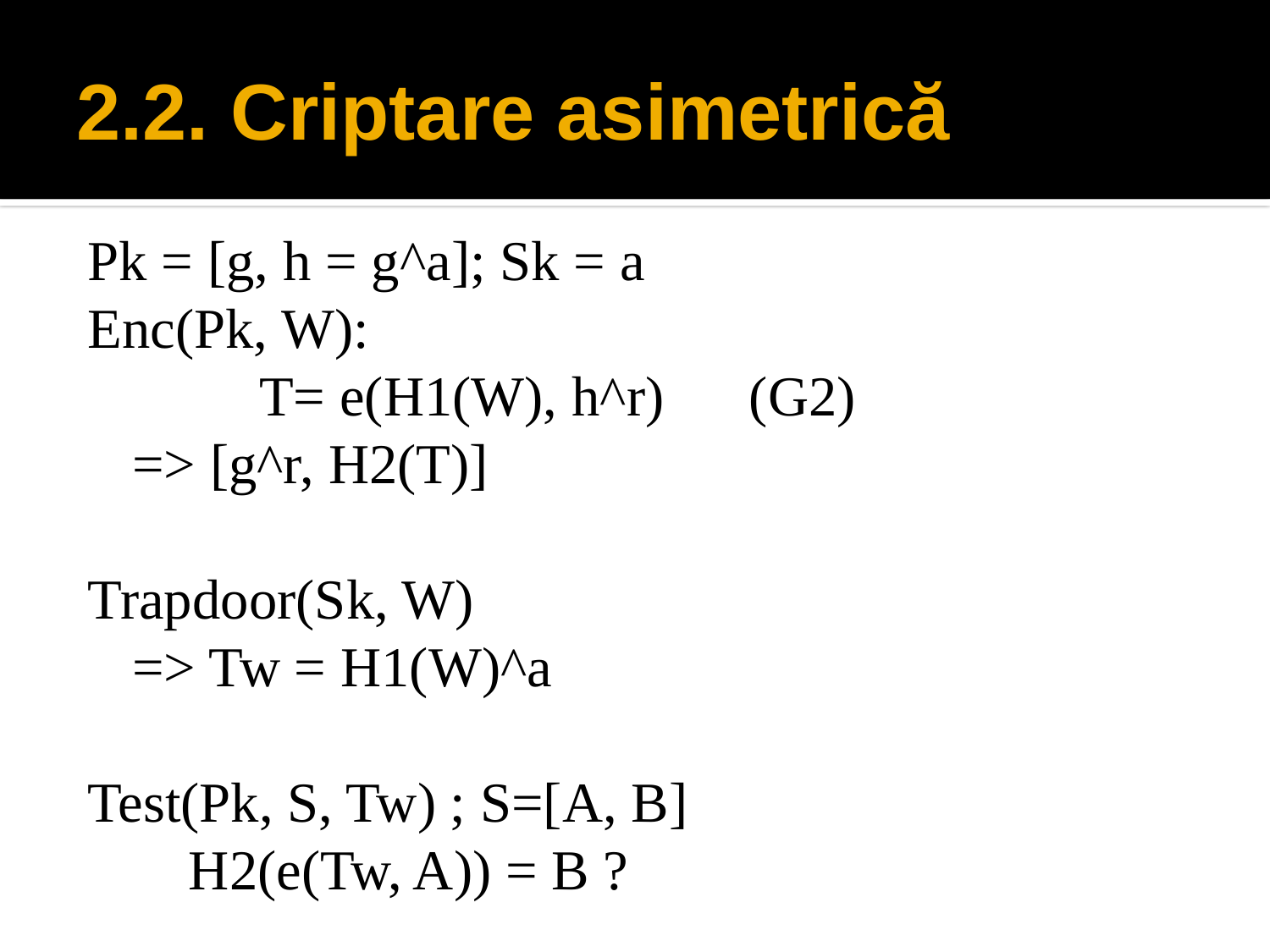

# 2.2. Criptare asimetrică
Pk = [g, h = g^a]; Sk = a
Enc(Pk, W):
		T= e(H1(W), h^r)      (G2)
 	=> [g^r, H2(T)]

Trapdoor(Sk, W)
	=> Tw = H1(W)^a

Test(Pk, S, Tw) ; S=[A, B]
	    H2(e(Tw, A)) = B ?